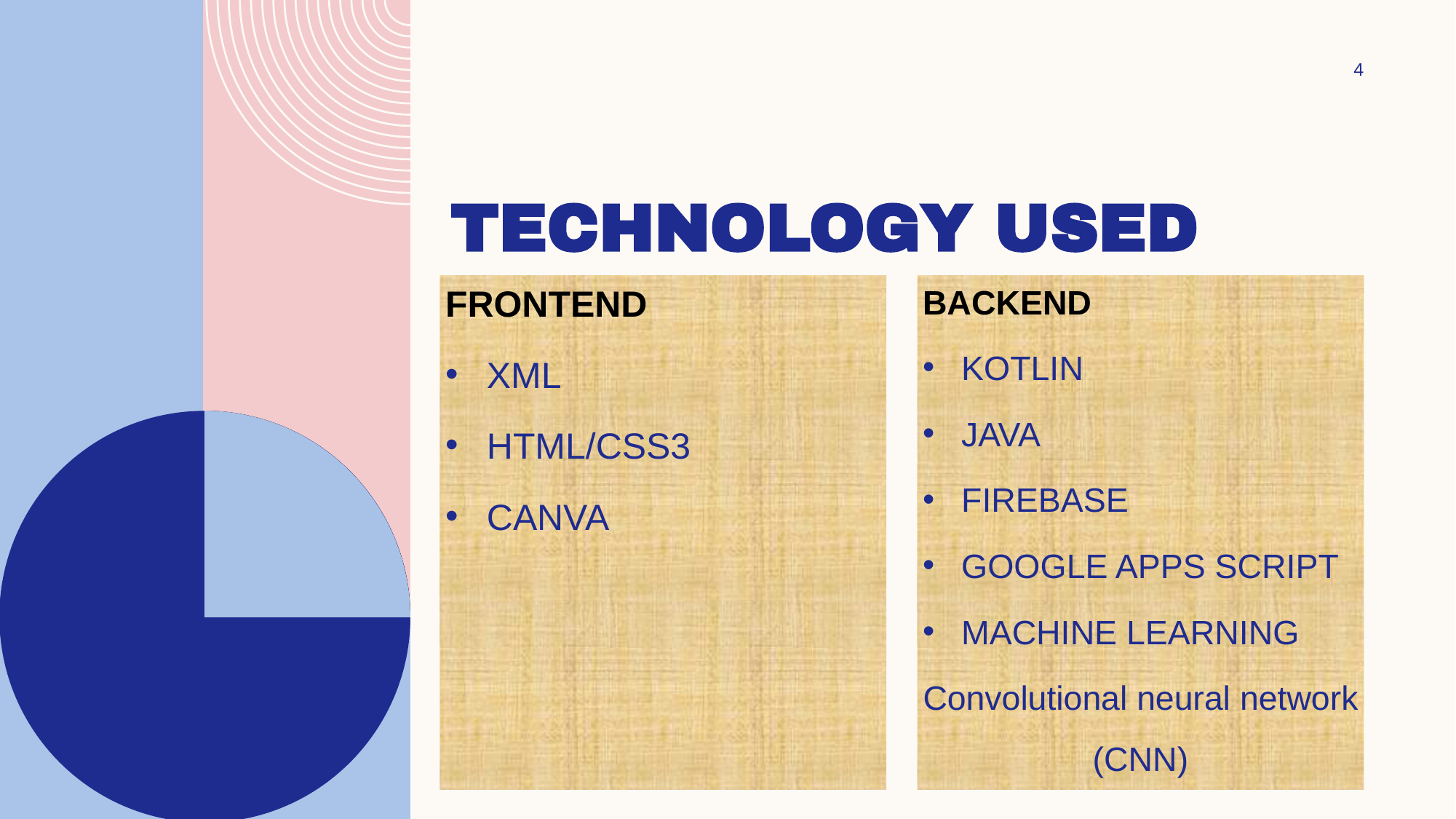

4
# Technology used
FRONTEND
XML
HTML/CSS3
CANVA
BACKEND
KOTLIN
JAVA
FIREBASE
GOOGLE APPS SCRIPT
MACHINE LEARNING
Convolutional neural network (CNN)